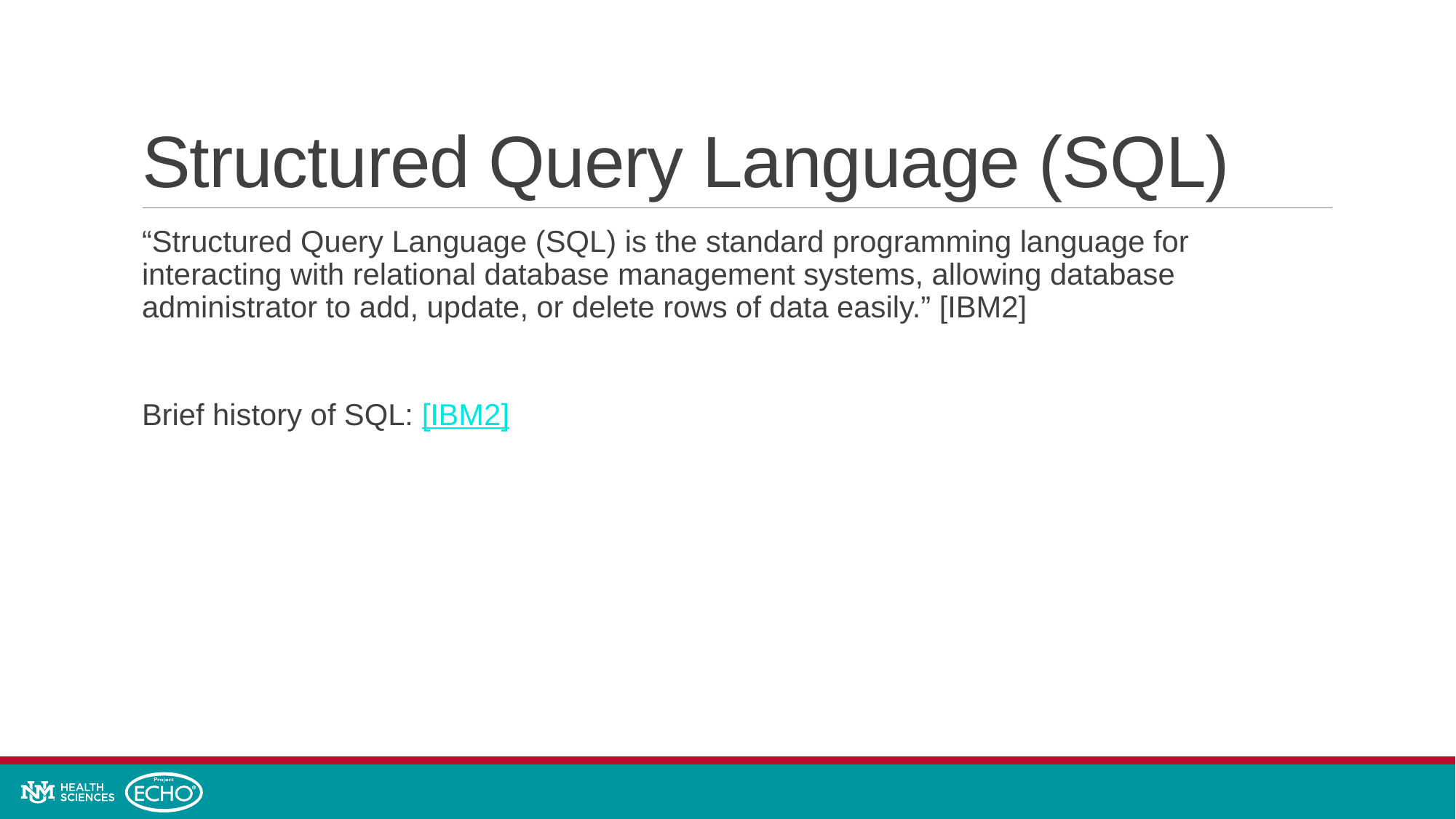

# Structured Query Language (SQL)
“Structured Query Language (SQL) is the standard programming language for interacting with relational database management systems, allowing database administrator to add, update, or delete rows of data easily.” [IBM2]

Brief history of SQL: [IBM2]